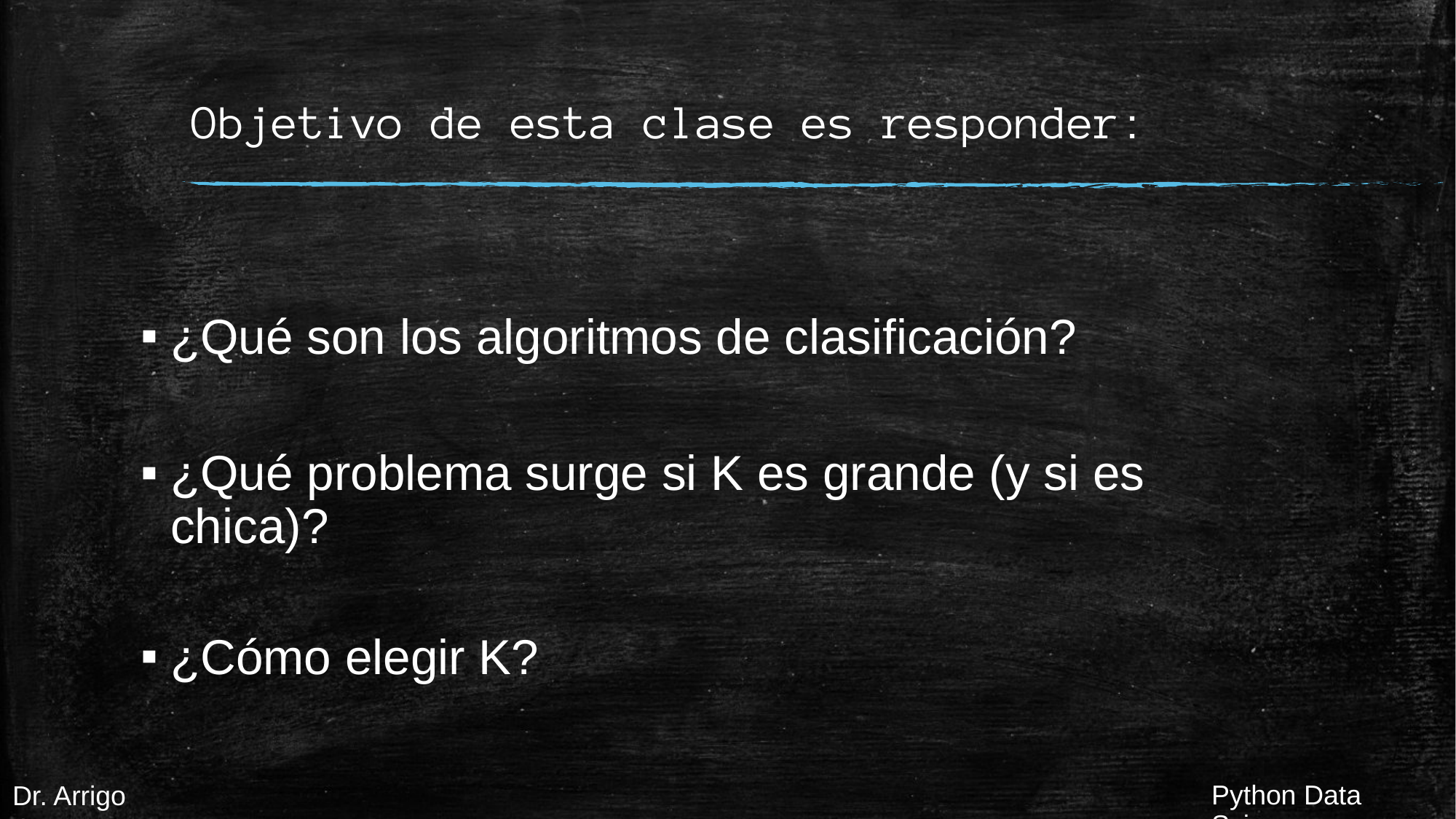

# Objetivo de esta clase es responder:
¿Qué son los algoritmos de clasificación?
¿Qué problema surge si K es grande (y si es chica)?
¿Cómo elegir K?